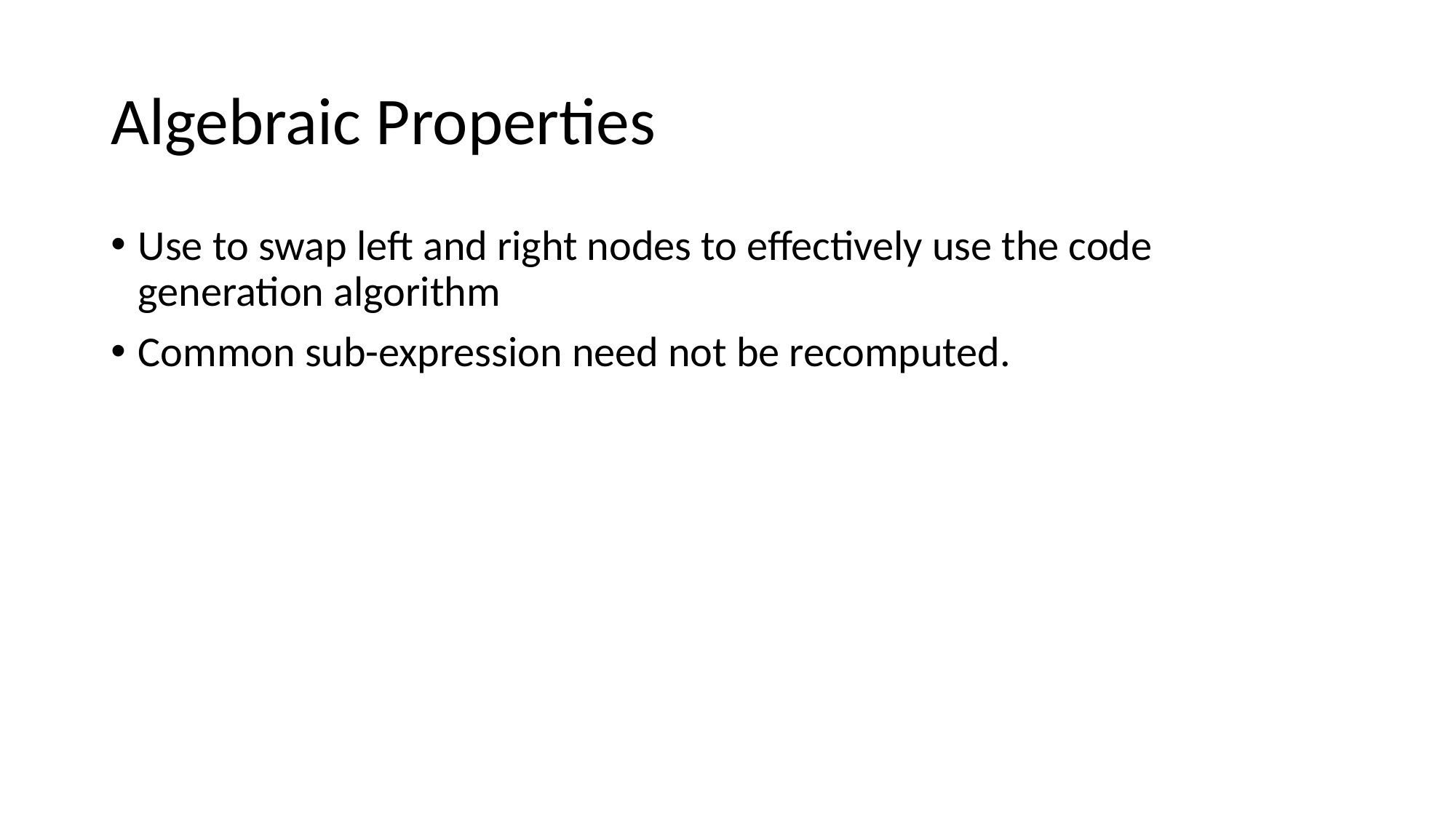

# Algebraic Properties
Use to swap left and right nodes to effectively use the code generation algorithm
Common sub-expression need not be recomputed.